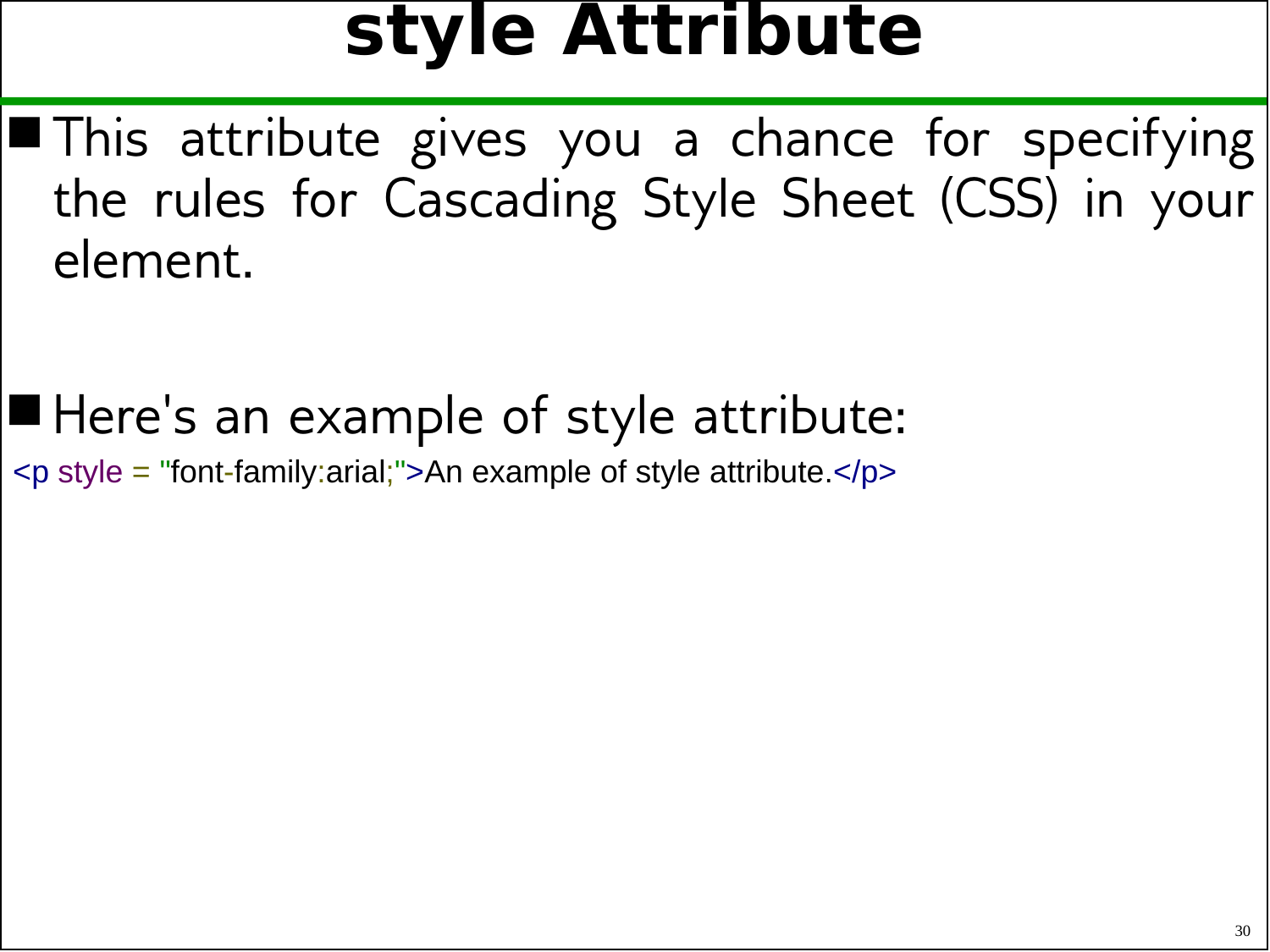

# style Attribute
This attribute gives you a chance for specifying the rules for Cascading Style Sheet (CSS) in your element.

Here's an example of style attribute:
<p style = "font-family:arial;">An example of style attribute.</p>
30